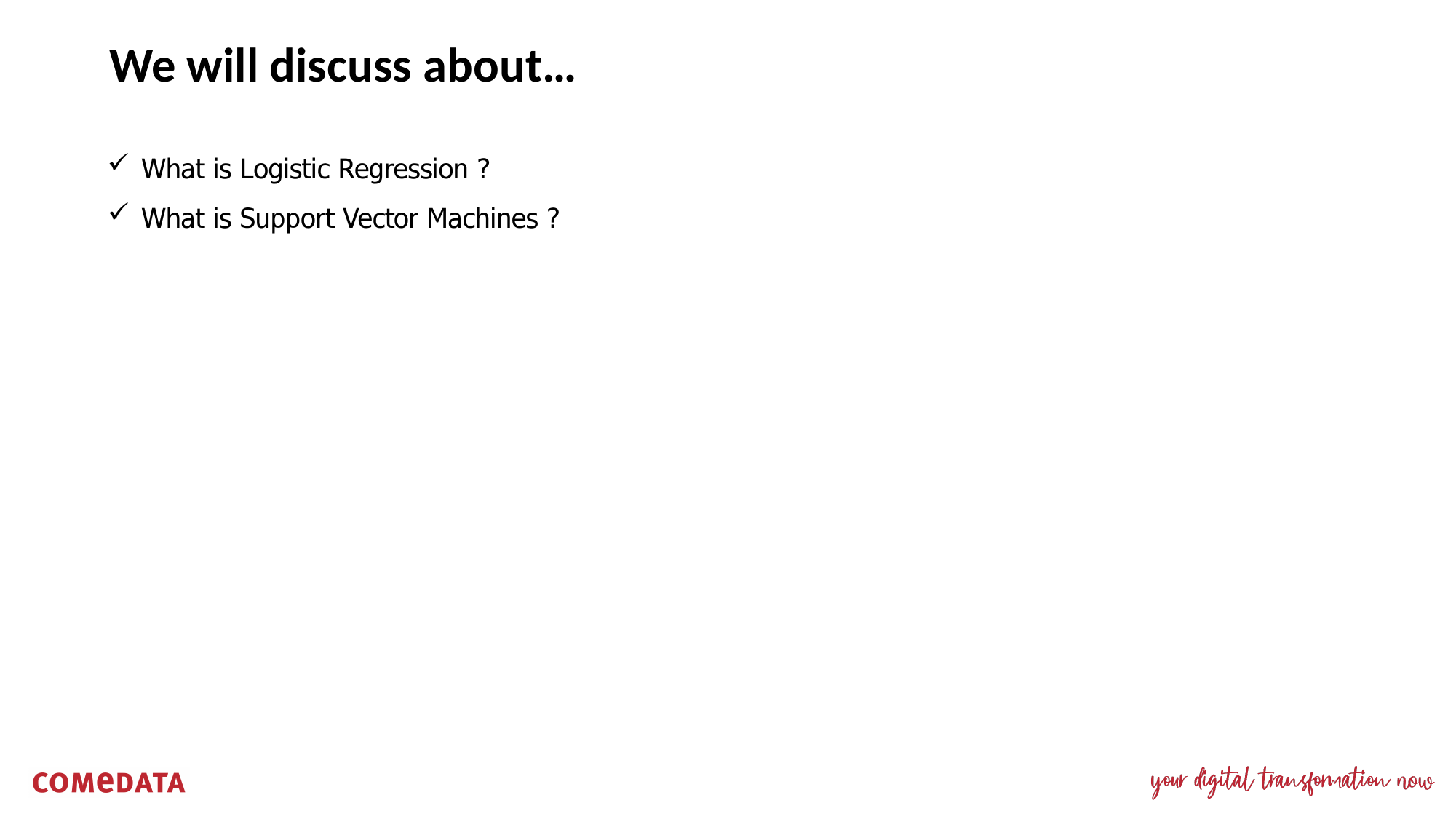

We will discuss about…
What is Logistic Regression ?
What is Support Vector Machines ?